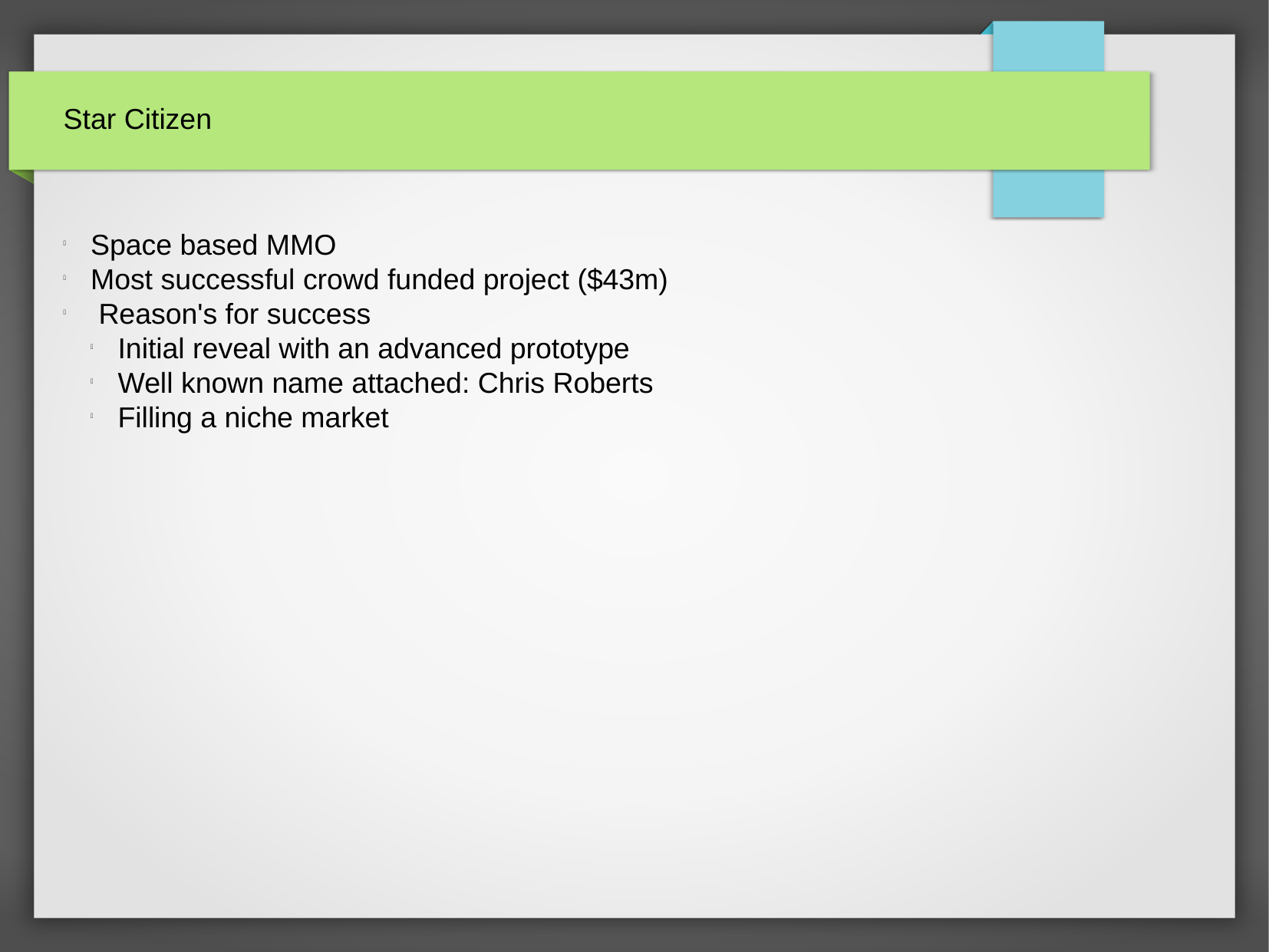

Star Citizen
Space based MMO
Most successful crowd funded project ($43m)
 Reason's for success
Initial reveal with an advanced prototype
Well known name attached: Chris Roberts
Filling a niche market